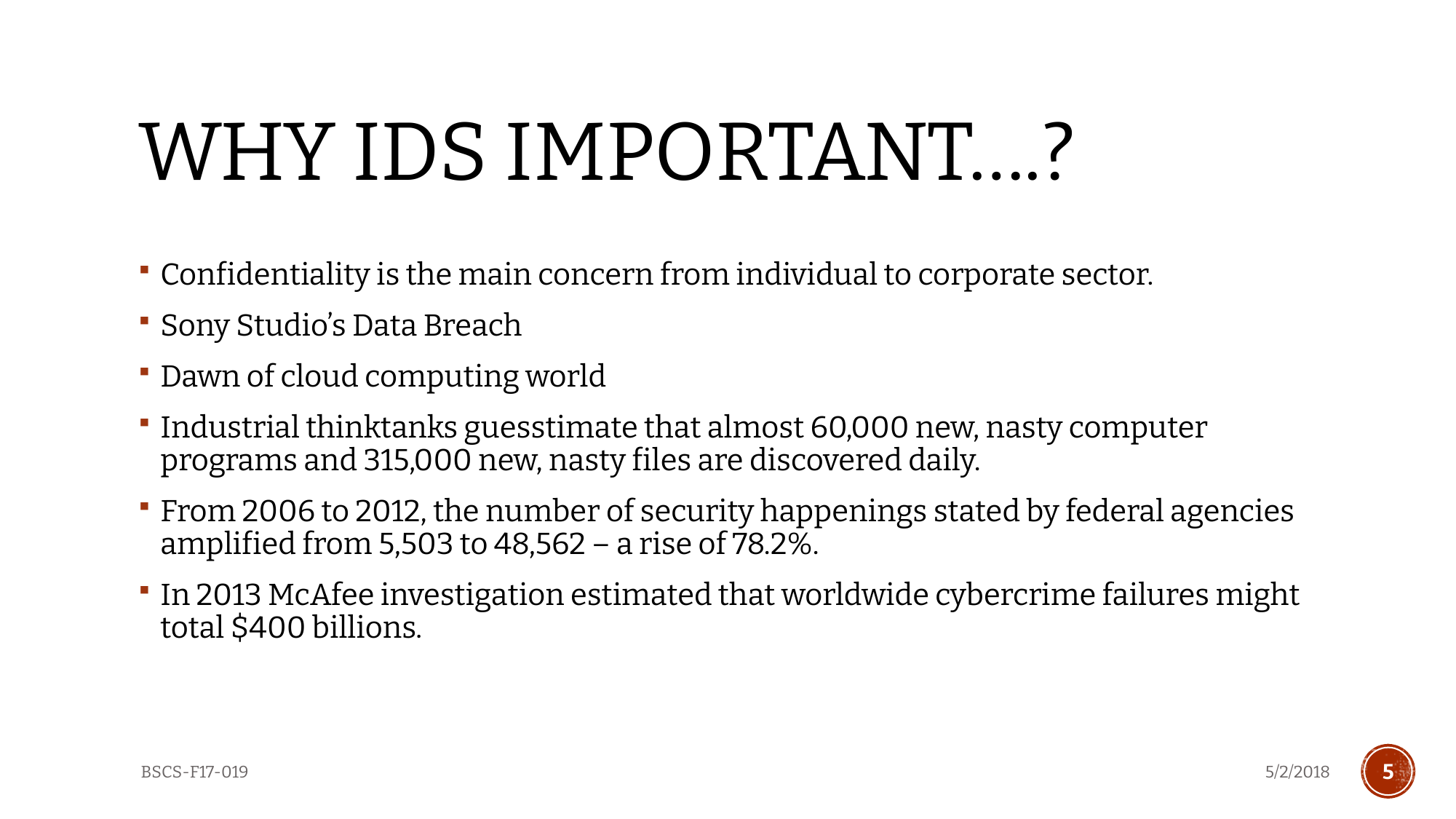

# Why IDS important….?
Confidentiality is the main concern from individual to corporate sector.
Sony Studio’s Data Breach
Dawn of cloud computing world
Industrial thinktanks guesstimate that almost 60,000 new, nasty computer programs and 315,000 new, nasty files are discovered daily.
From 2006 to 2012, the number of security happenings stated by federal agencies amplified from 5,503 to 48,562 – a rise of 78.2%.
In 2013 McAfee investigation estimated that worldwide cybercrime failures might total $400 billions.

BSCS-F17-019
5/2/2018
5